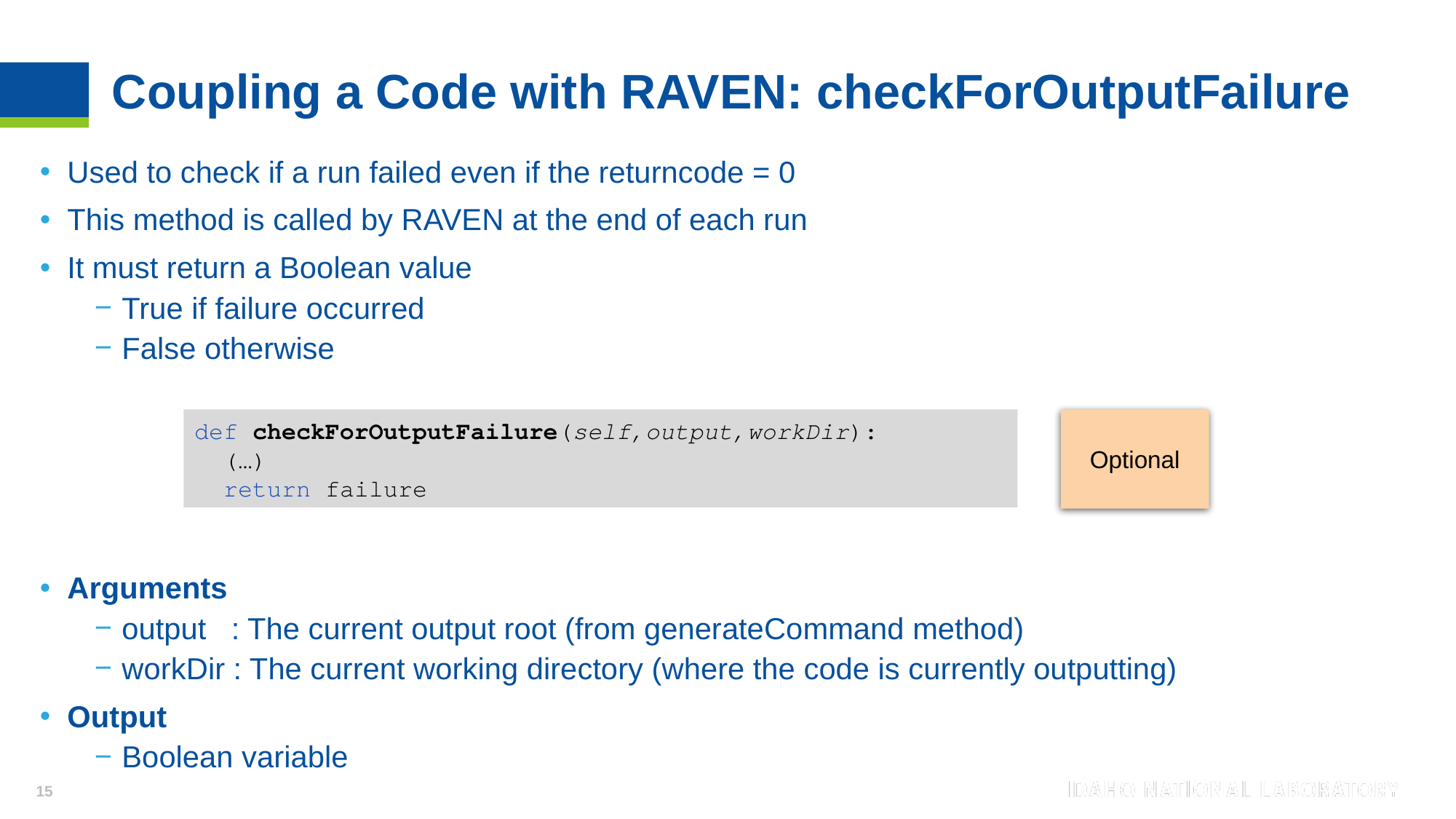

# Coupling a Code with RAVEN: checkForOutputFailure
Used to check if a run failed even if the returncode = 0
This method is called by RAVEN at the end of each run
It must return a Boolean value
True if failure occurred
False otherwise

Arguments
output   : The current output root (from generateCommand method)
workDir : The current working directory (where the code is currently outputting)
Output
Boolean variable

Optional
def checkForOutputFailure(self,output,workDir):
  (…)
  return failure
15